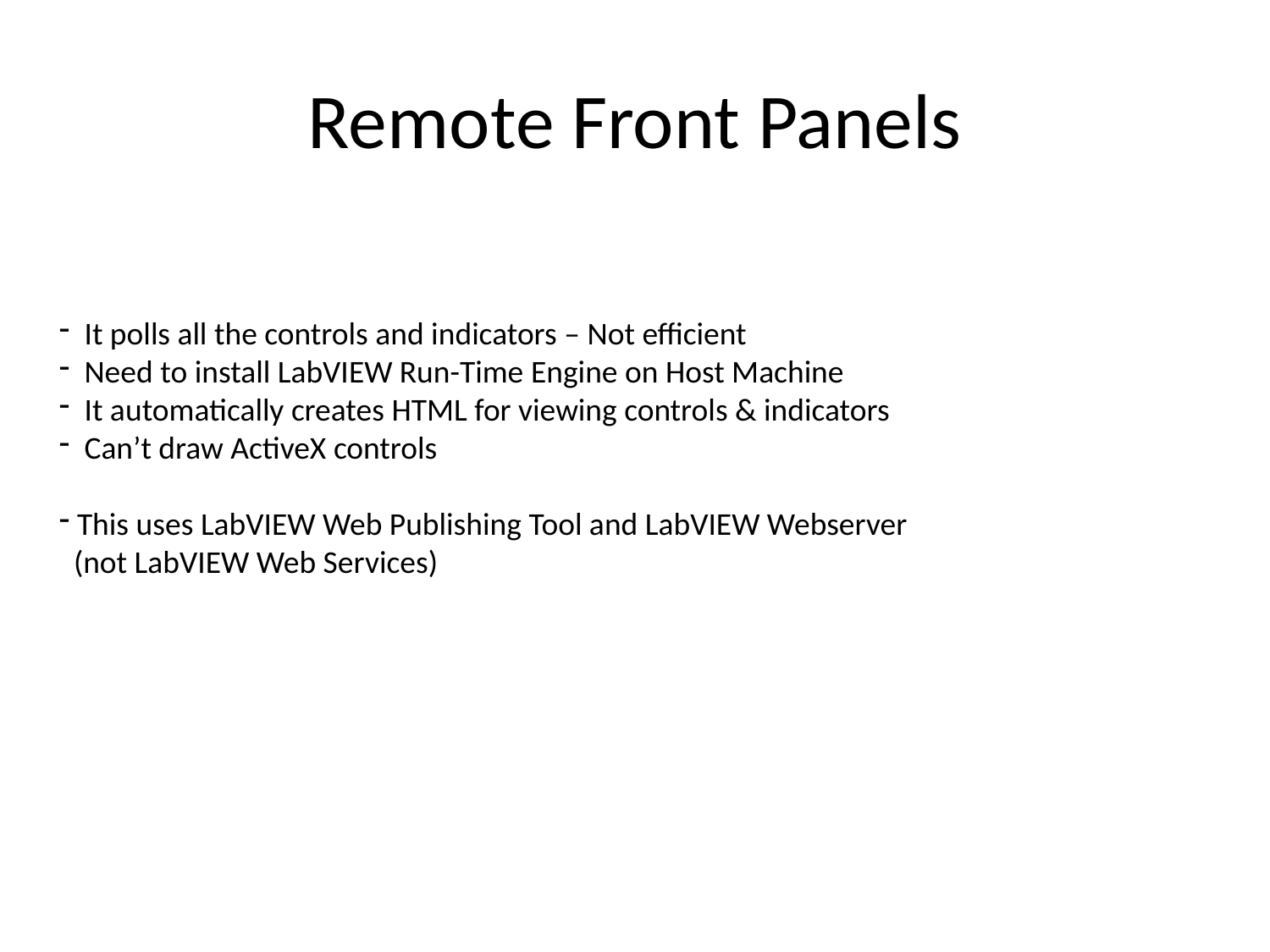

# Remote Front Panels
  It polls all the controls and indicators – Not efficient
  Need to install LabVIEW Run-Time Engine on Host Machine
  It automatically creates HTML for viewing controls & indicators
  Can’t draw ActiveX controls

 This uses LabVIEW Web Publishing Tool and LabVIEW Webserver
  (not LabVIEW Web Services)